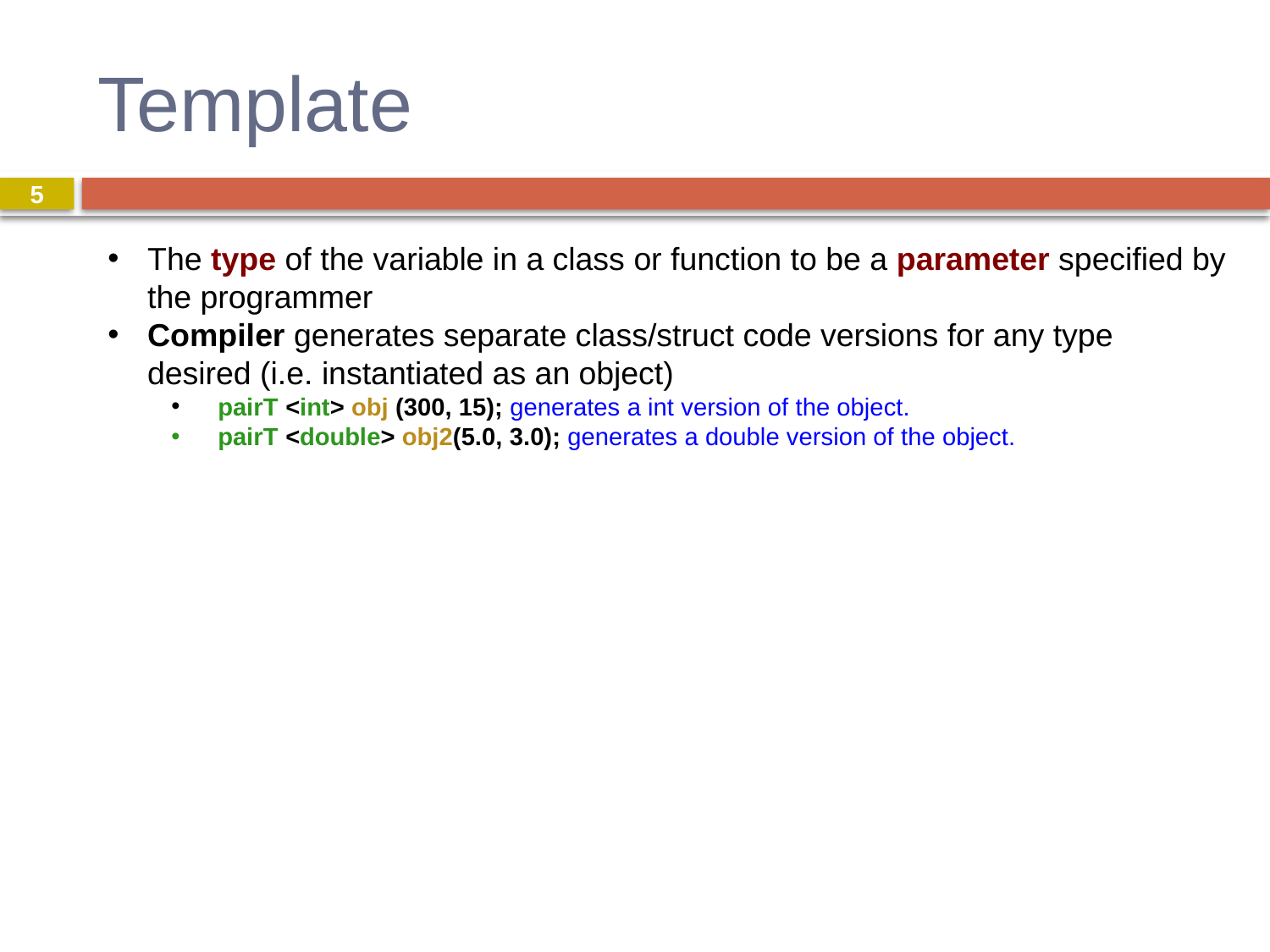

# Template
5
The type of the variable in a class or function to be a parameter specified by the programmer
Compiler generates separate class/struct code versions for any type desired (i.e. instantiated as an object)
 pairT <int> obj (300, 15); generates a int version of the object.
 pairT <double> obj2(5.0, 3.0); generates a double version of the object.